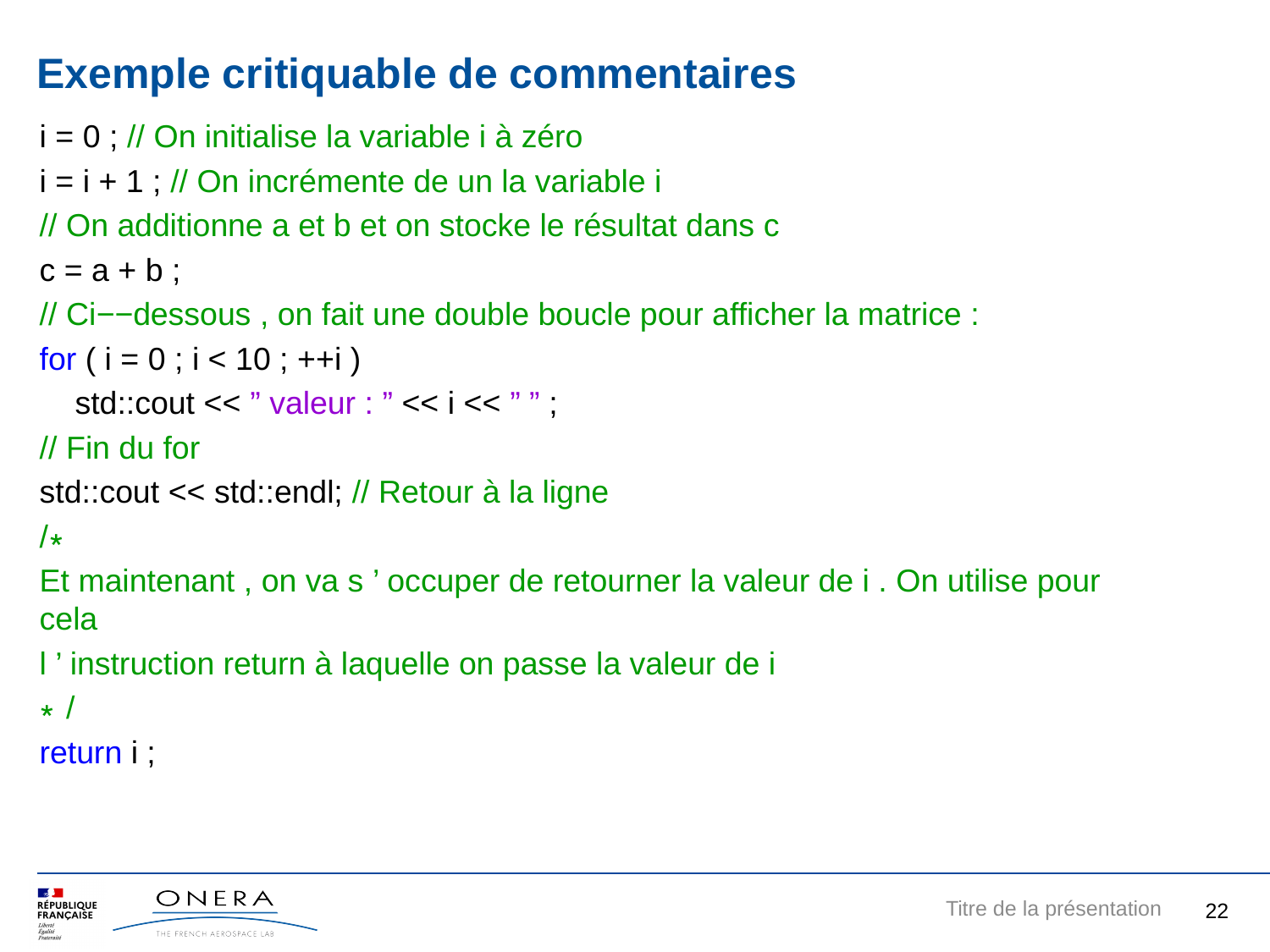

# Exemple critiquable de commentaires
i = 0 ; // On initialise la variable i à zéro
i = i + 1 ; // On incrémente de un la variable i
// On additionne a et b et on stocke le résultat dans c
c = a + b ;
// Ci−−dessous , on fait une double boucle pour afficher la matrice :
for ( i = 0 ; i < 10 ; ++i )
    std::cout << ” valeur : ” << i << ” ” ;
// Fin du for
std::cout << std::endl; // Retour à la ligne
/∗
Et maintenant , on va s ’ occuper de retourner la valeur de i . On utilise pour cela
l ’ instruction return à laquelle on passe la valeur de i
∗/
return i ;
22
Titre de la présentation